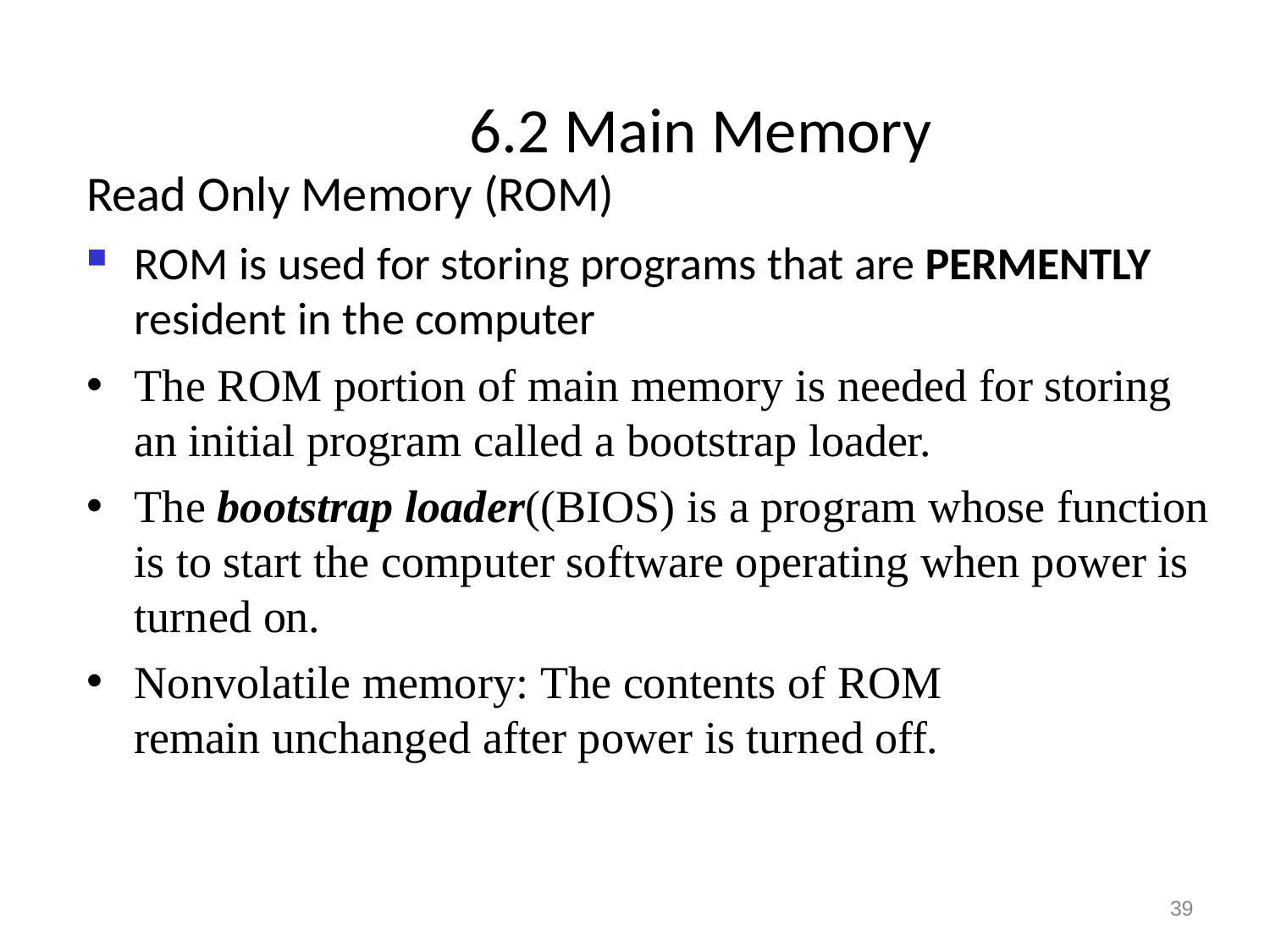

# 6.2 Main Memory
Read Only Memory (ROM)
ROM is used for storing programs that are PERMENTLY
resident in the computer
The ROM portion of main memory is needed for storing an initial program called a bootstrap loader.
The bootstrap loader((BIOS) is a program whose function is to start the computer software operating when power is turned on.
Nonvolatile memory: The contents of ROM remain unchanged after power is turned off.
39